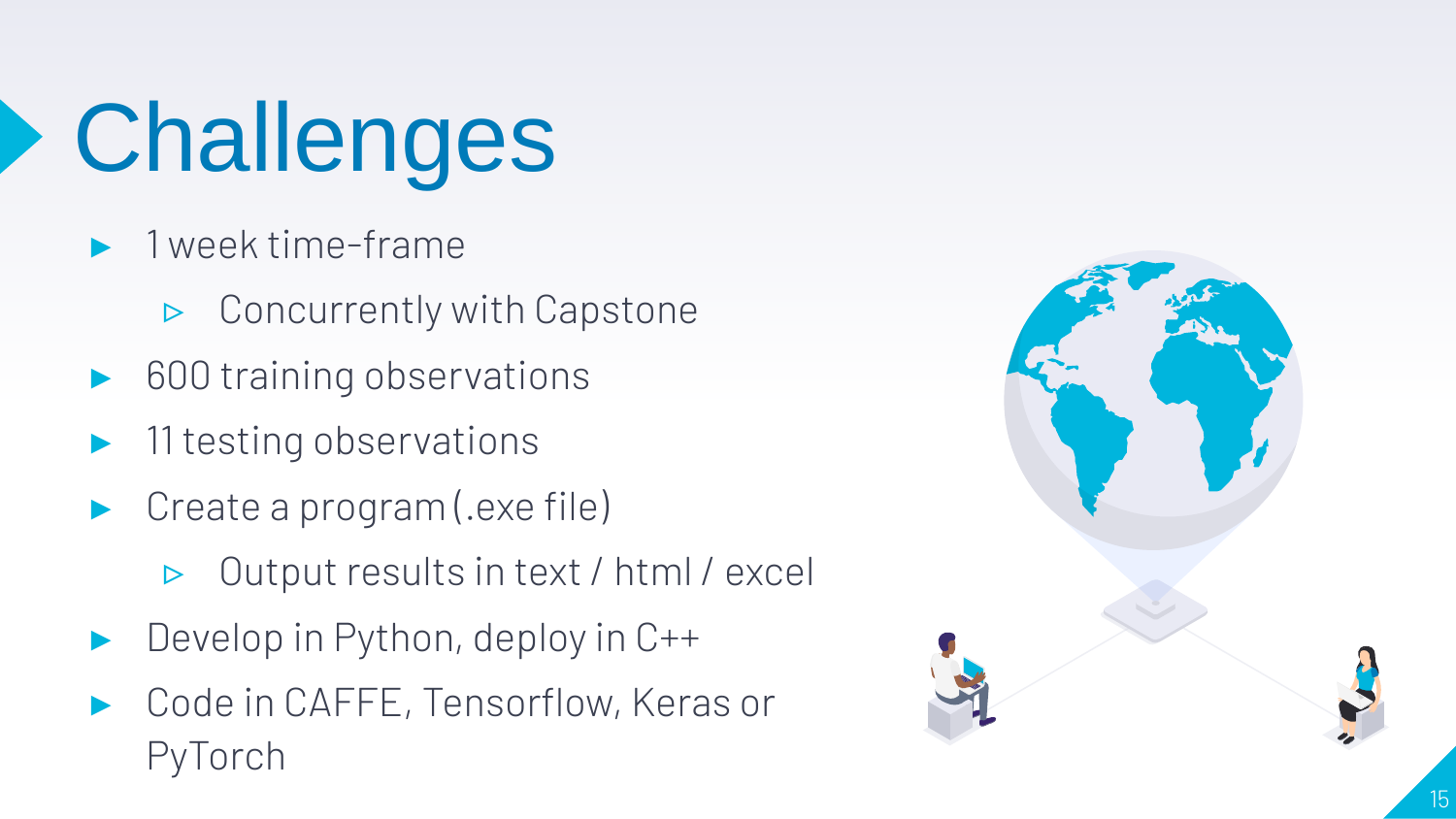

# Challenges
1 week time-frame
Concurrently with Capstone
600 training observations
11 testing observations
Create a program (.exe file)
Output results in text / html / excel
Develop in Python, deploy in C++
Code in CAFFE, Tensorflow, Keras or
PyTorch

15